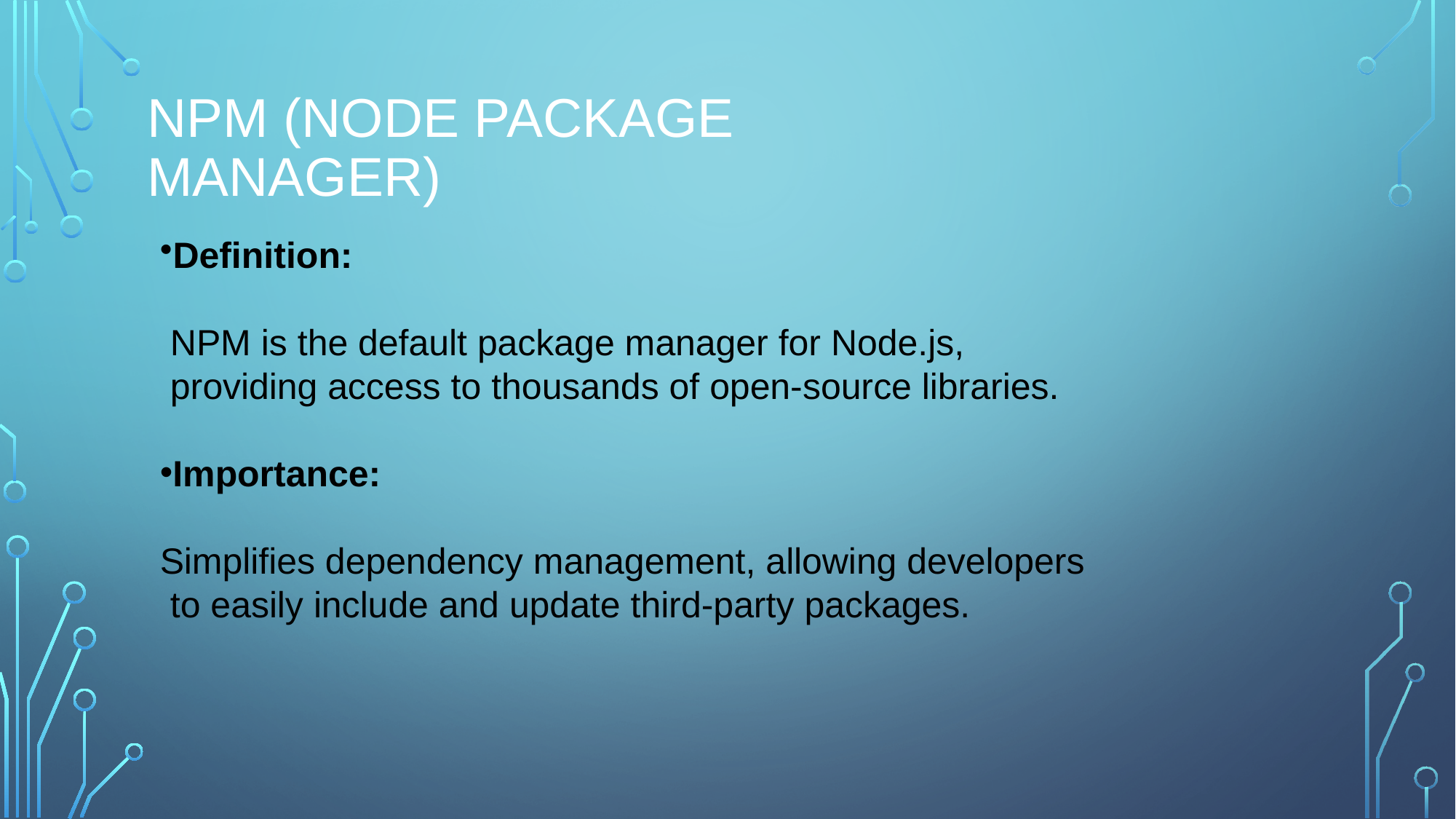

# NPM (Node Package Manager)
Definition:

 NPM is the default package manager for Node.js,
 providing access to thousands of open-source libraries.

Importance:

Simplifies dependency management, allowing developers
 to easily include and update third-party packages.